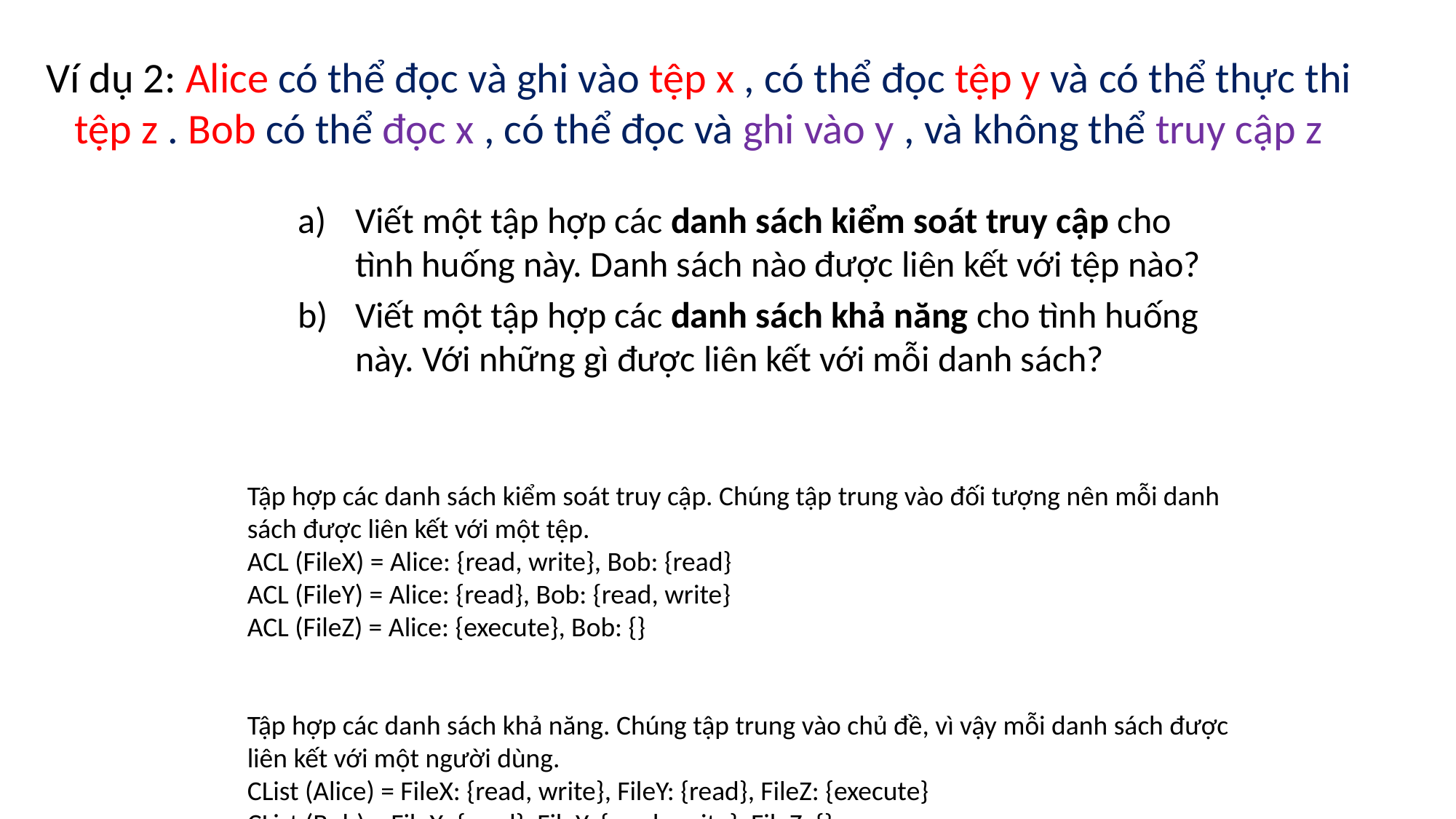

# Ví dụ 2: Alice có thể đọc và ghi vào tệp x , có thể đọc tệp y và có thể thực thi tệp z . Bob có thể đọc x , có thể đọc và ghi vào y , và không thể truy cập z
Viết một tập hợp các danh sách kiểm soát truy cập cho tình huống này. Danh sách nào được liên kết với tệp nào?
Viết một tập hợp các danh sách khả năng cho tình huống này. Với những gì được liên kết với mỗi danh sách?
Tập hợp các danh sách kiểm soát truy cập. Chúng tập trung vào đối tượng nên mỗi danh sách được liên kết với một tệp.
ACL (FileX) = Alice: {read, write}, Bob: {read}
ACL (FileY) = Alice: {read}, Bob: {read, write}
ACL (FileZ) = Alice: {execute}, Bob: {}

Tập hợp các danh sách khả năng. Chúng tập trung vào chủ đề, vì vậy mỗi danh sách được liên kết với một người dùng.
CList (Alice) = FileX: {read, write}, FileY: {read}, FileZ: {execute}
CList (Bob) = FileX: {read}, FileY: {read, write}, FileZ: {}